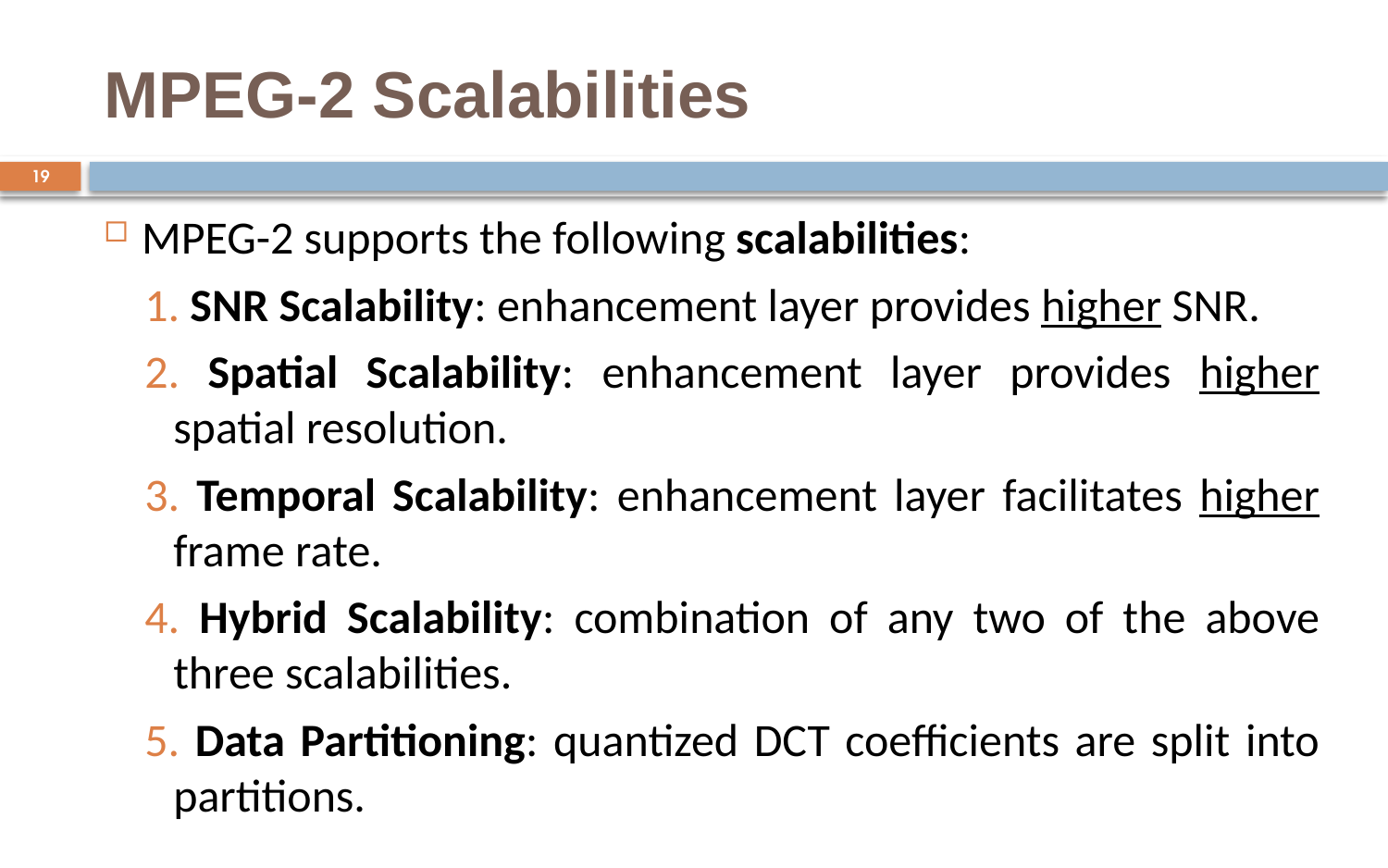

# MPEG-2 Scalabilities
19
MPEG-2 supports the following scalabilities:
 SNR Scalability: enhancement layer provides higher SNR.
 Spatial Scalability: enhancement layer provides higher spatial resolution.
 Temporal Scalability: enhancement layer facilitates higher frame rate.
 Hybrid Scalability: combination of any two of the above three scalabilities.
 Data Partitioning: quantized DCT coefficients are split into partitions.